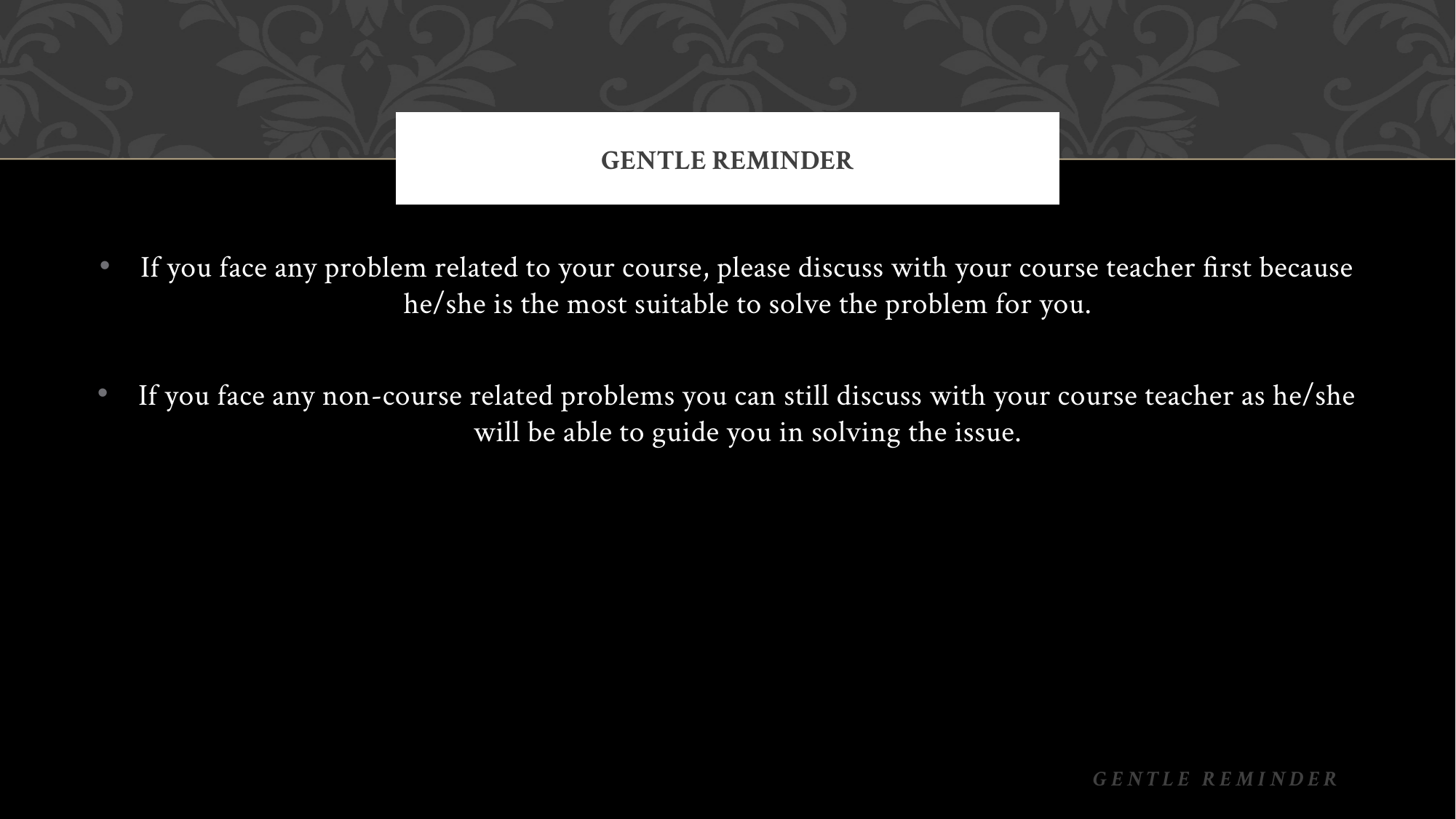

# Gentle reminder
If you face any problem related to your course, please discuss with your course teacher first because he/she is the most suitable to solve the problem for you.

If you face any non-course related problems you can still discuss with your course teacher as he/she will be able to guide you in solving the issue.

Gentle reminder